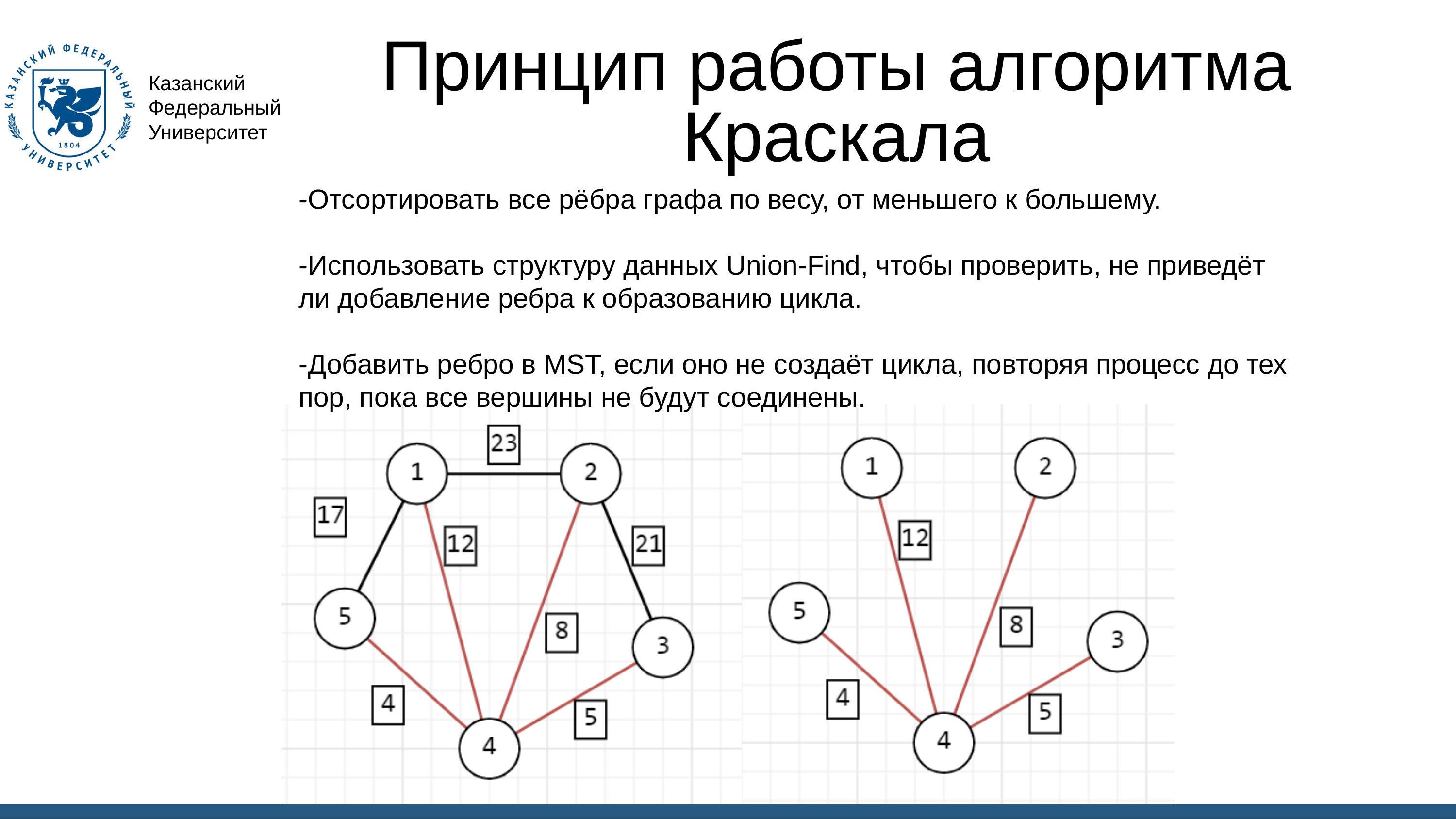

Принцип работы алгоритма Краскала

Казанский Федеральный Университет
-Отсортировать все рёбра графа по весу, от меньшего к большему.

-Использовать структуру данных Union-Find, чтобы проверить, не приведёт ли добавление ребра к образованию цикла.

-Добавить ребро в МSТ, если оно не создаёт цикла, повторяя процесс до тех пор, пока все вершины не будут соединены.